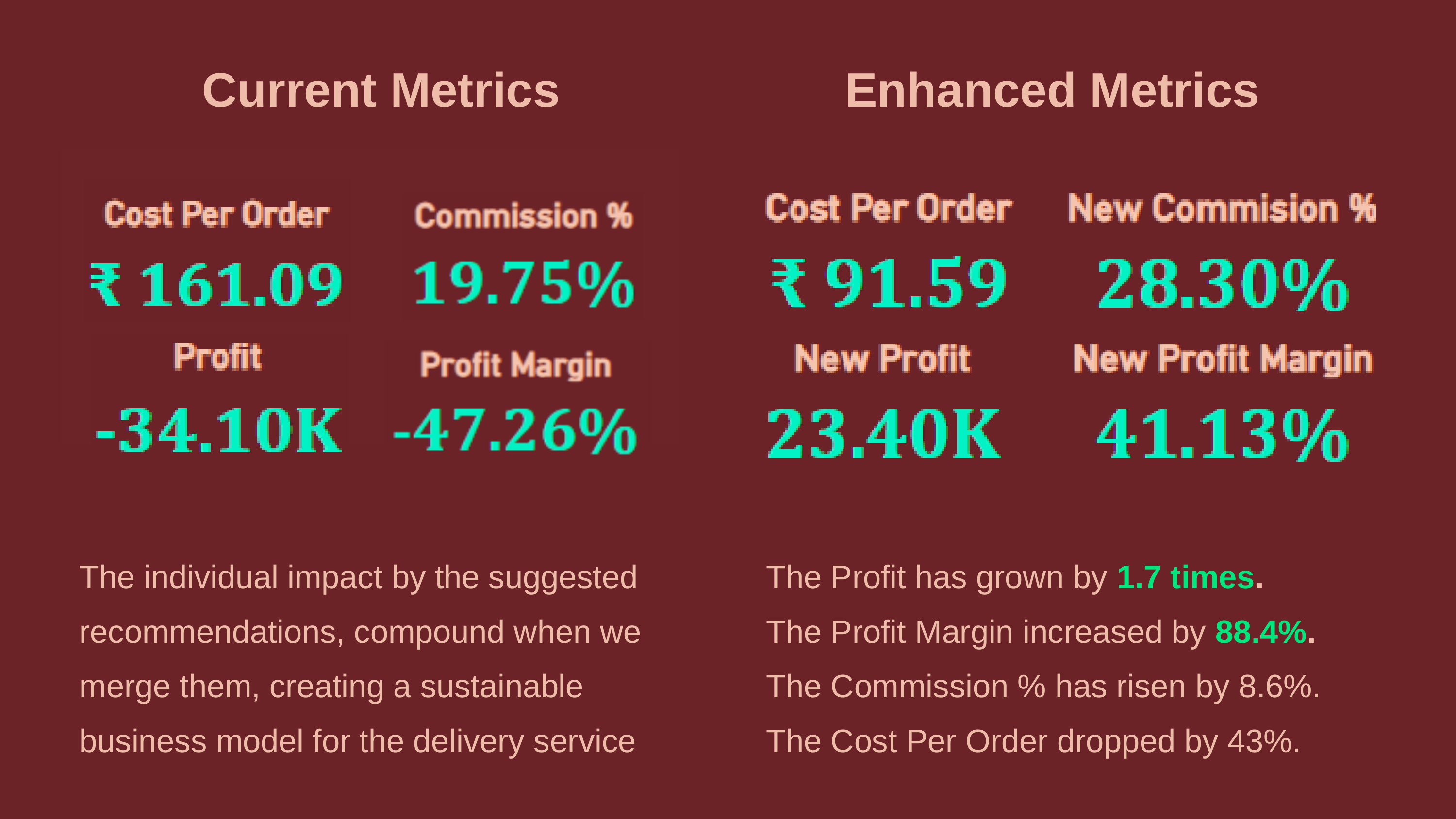

Current Metrics
Enhanced Metrics

The individual impact by the suggested recommendations, compound when we merge them, creating a sustainable business model for the delivery service
The Profit has grown by 1.7 times.
The Profit Margin increased by 88.4%.
The Commission % has risen by 8.6%.
The Cost Per Order dropped by 43%.